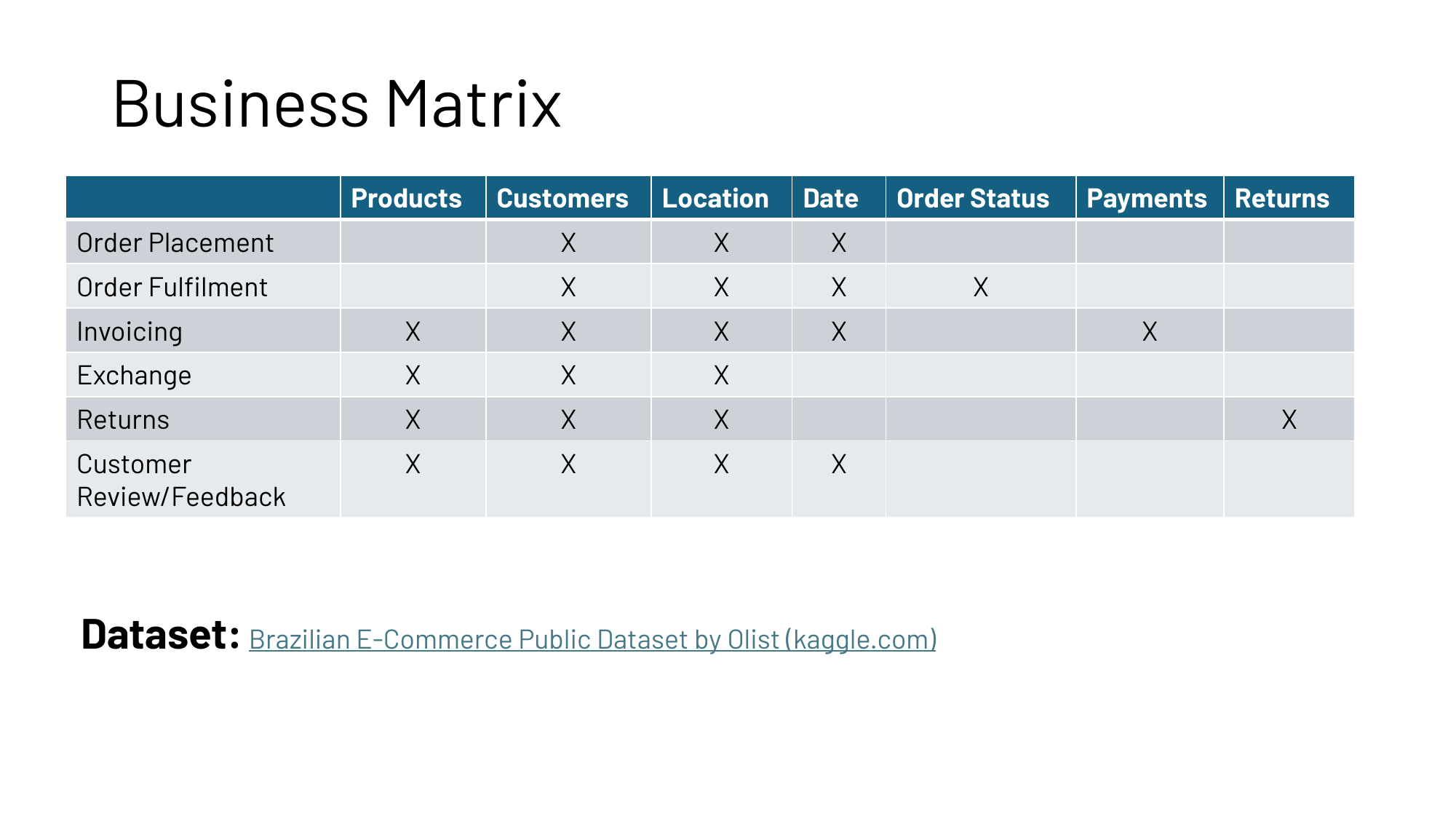

# Business Matrix
|  | Products | Customers | Location | Date | Order Status | Payments | Returns |
| --- | --- | --- | --- | --- | --- | --- | --- |
| Order Placement |  | X | X | X |  |  |  |
| Order Fulfilment |  | X | X | X | X |  |  |
| Invoicing | X | X | X | X |  | X |  |
| Exchange | X | X | X |  |  |  |  |
| Returns | X | X | X |  |  |  | X |
| Customer Review/Feedback | X | X | X | X |  |  |  |
Dataset: Brazilian E-Commerce Public Dataset by Olist (kaggle.com)